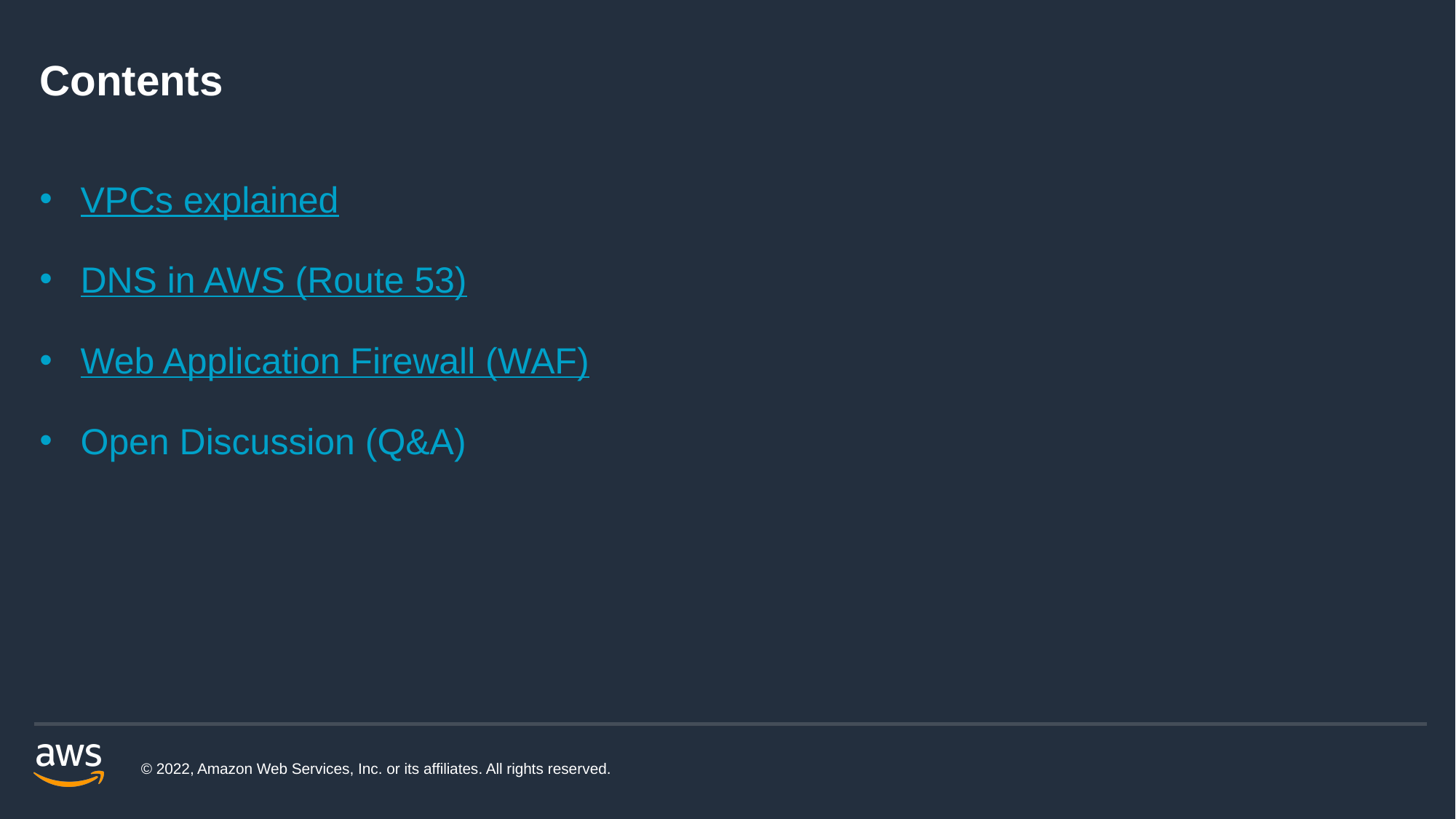

# Contents
VPCs explained
DNS in AWS (Route 53)
Web Application Firewall (WAF)
Open Discussion (Q&A)

© 2022, Amazon Web Services, Inc. or its affiliates. All rights reserved.